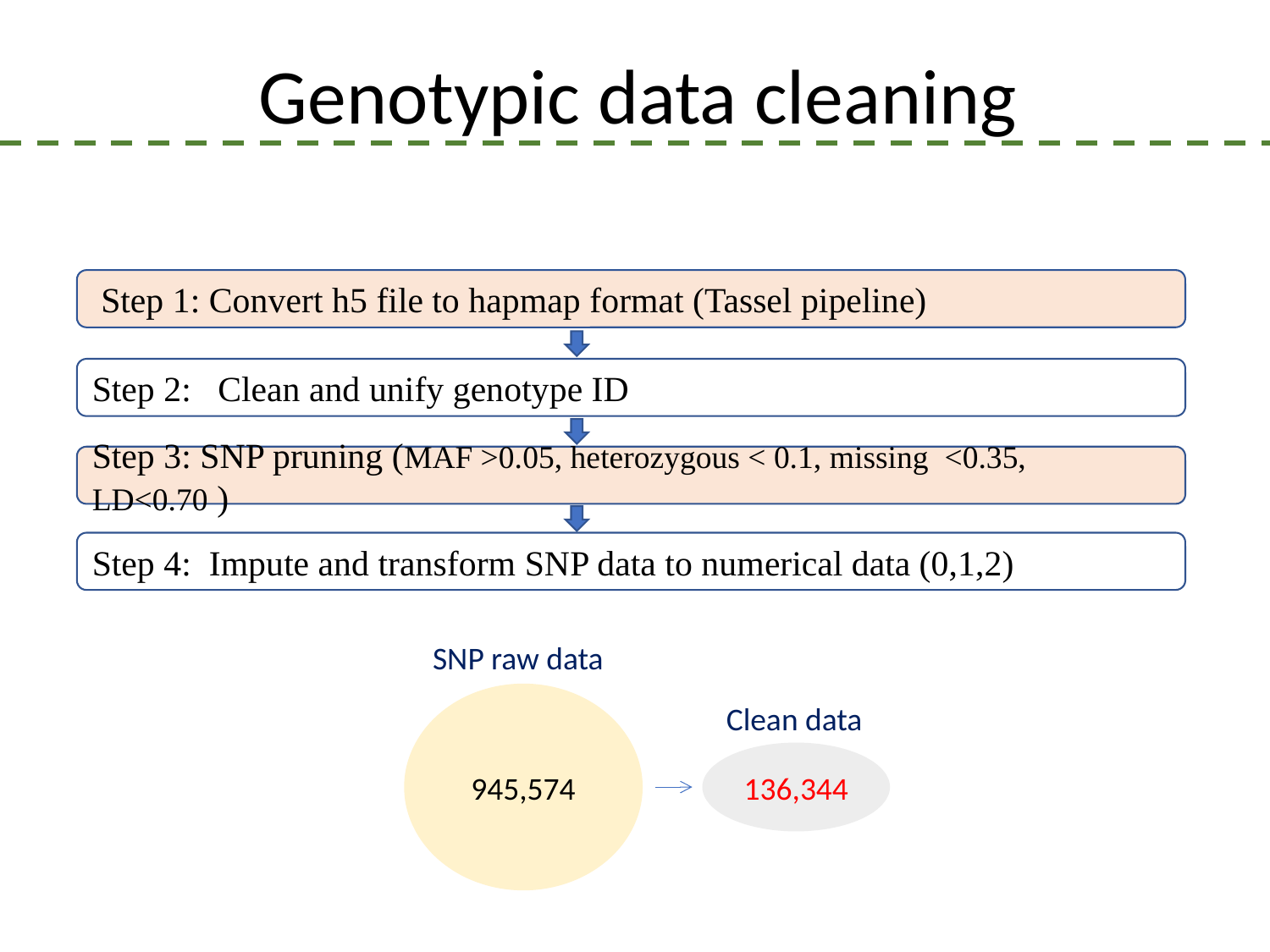

# Genotypic data cleaning
 Step 1: Convert h5 file to hapmap format (Tassel pipeline)

Step 2:   Clean and unify genotype ID

Step 3: SNP pruning (MAF >0.05, heterozygous < 0.1, missing  <0.35, LD<0.70 )

Step 4:  Impute and transform SNP data to numerical data (0,1,2)
SNP raw data
945,574
Clean data
136,344